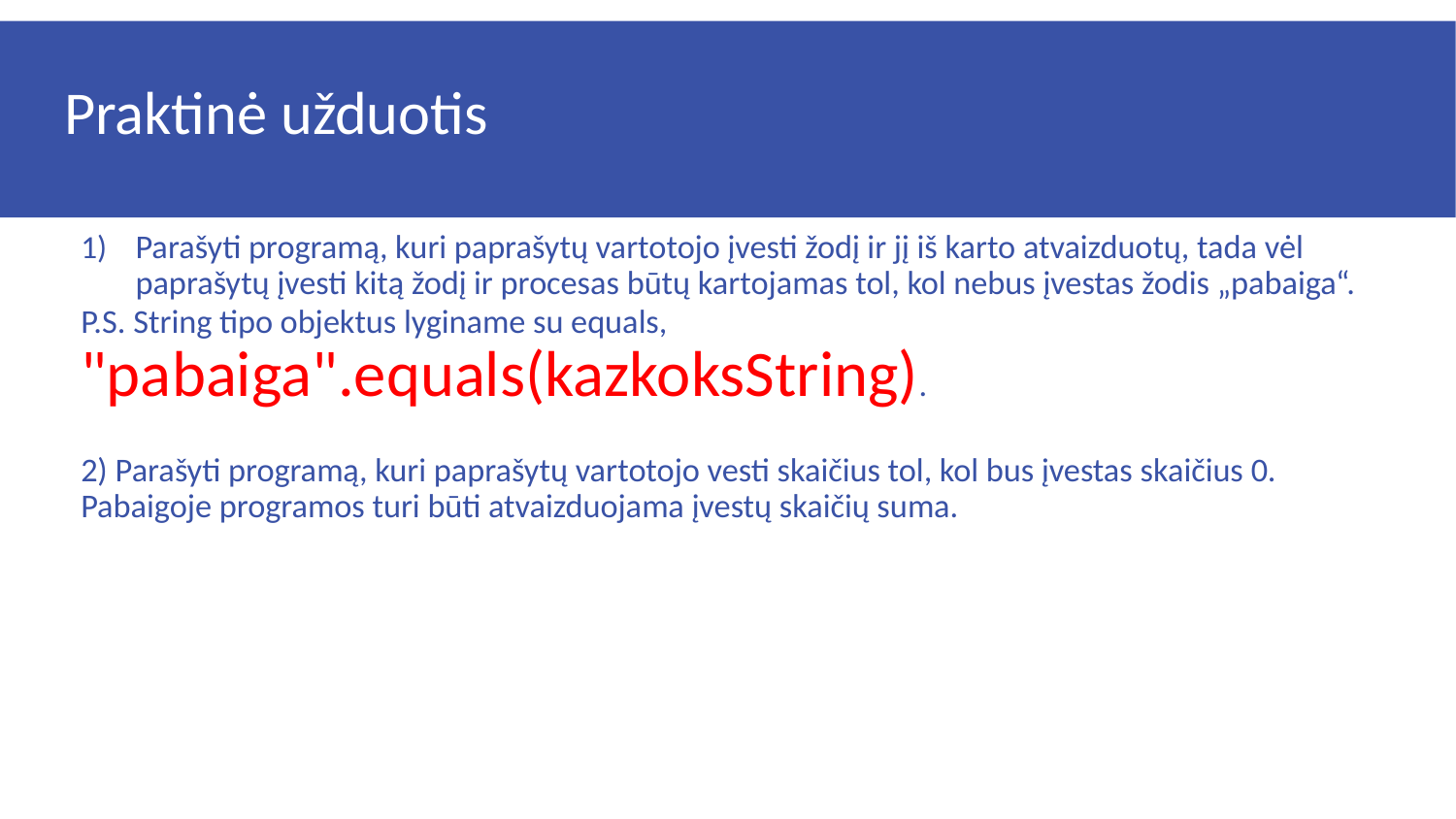

# Praktinė užduotis
Parašyti programą, kuri paprašytų vartotojo įvesti žodį ir jį iš karto atvaizduotų, tada vėl paprašytų įvesti kitą žodį ir procesas būtų kartojamas tol, kol nebus įvestas žodis „pabaiga“.
P.S. String tipo objektus lyginame su equals, "pabaiga".equals(kazkoksString).

2) Parašyti programą, kuri paprašytų vartotojo vesti skaičius tol, kol bus įvestas skaičius 0. Pabaigoje programos turi būti atvaizduojama įvestų skaičių suma.